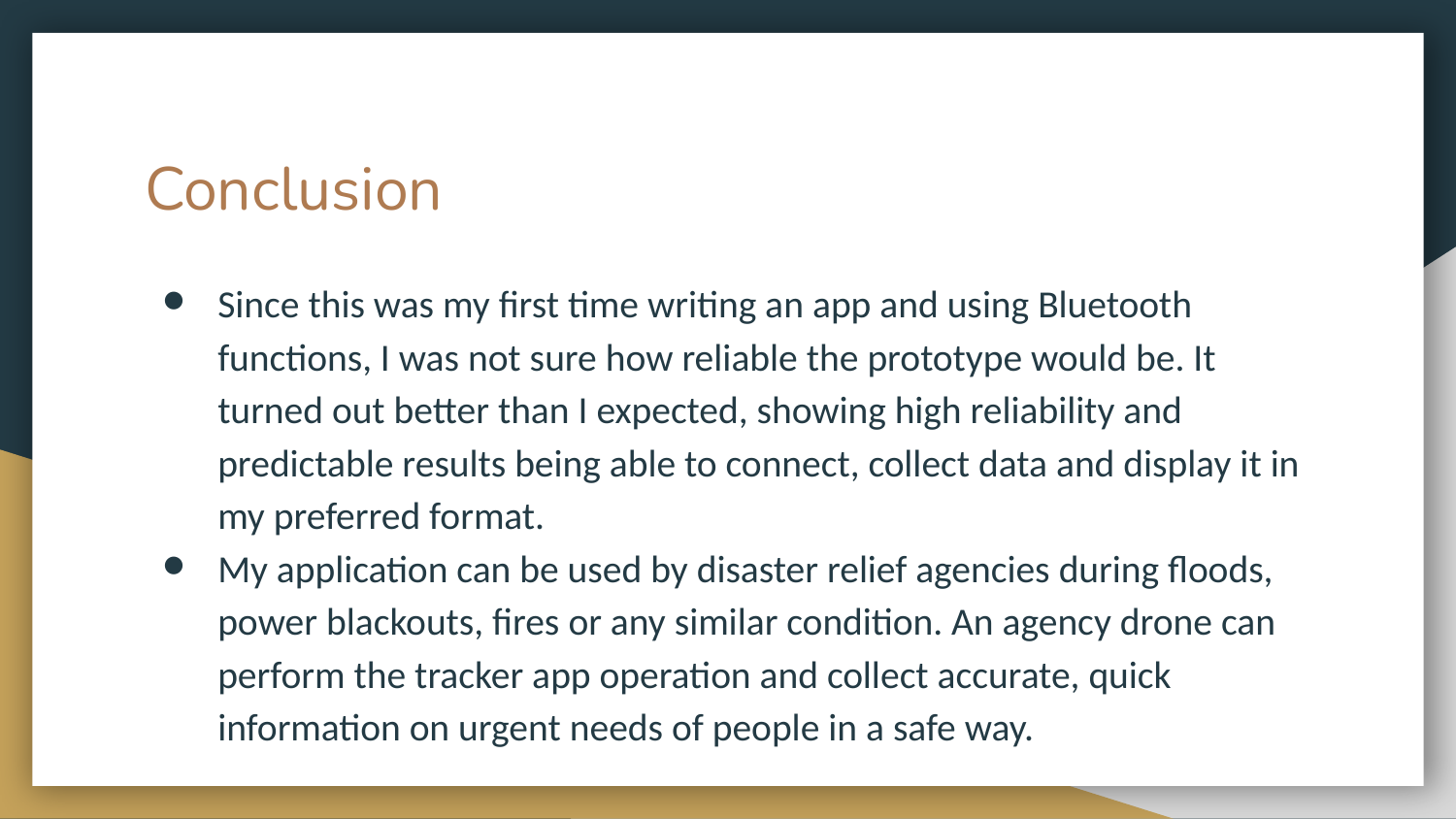

# Conclusion
Since this was my first time writing an app and using Bluetooth functions, I was not sure how reliable the prototype would be. It turned out better than I expected, showing high reliability and predictable results being able to connect, collect data and display it in my preferred format.
My application can be used by disaster relief agencies during floods, power blackouts, fires or any similar condition. An agency drone can perform the tracker app operation and collect accurate, quick information on urgent needs of people in a safe way.